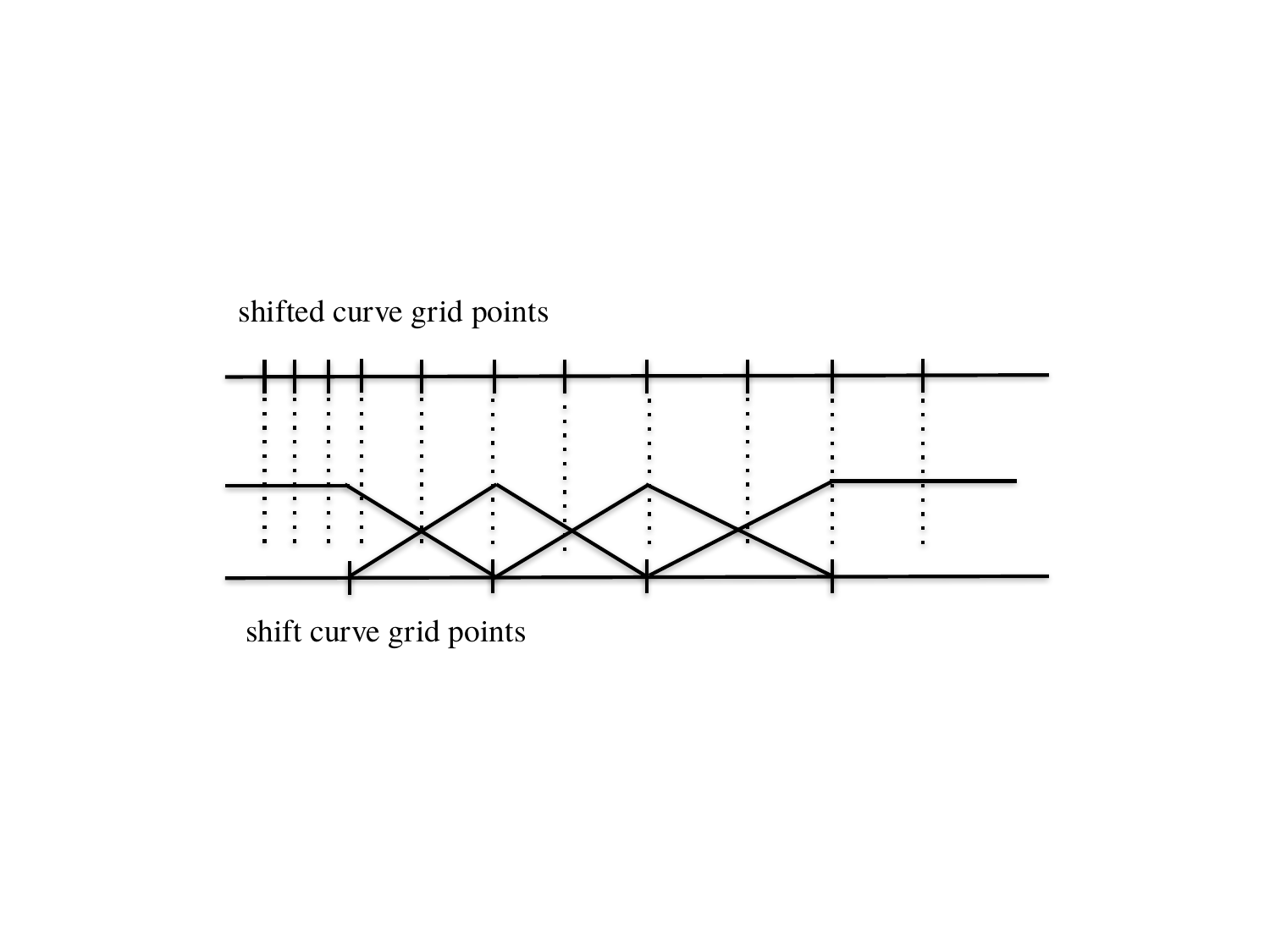

shifted curve grid points
shift curve grid points